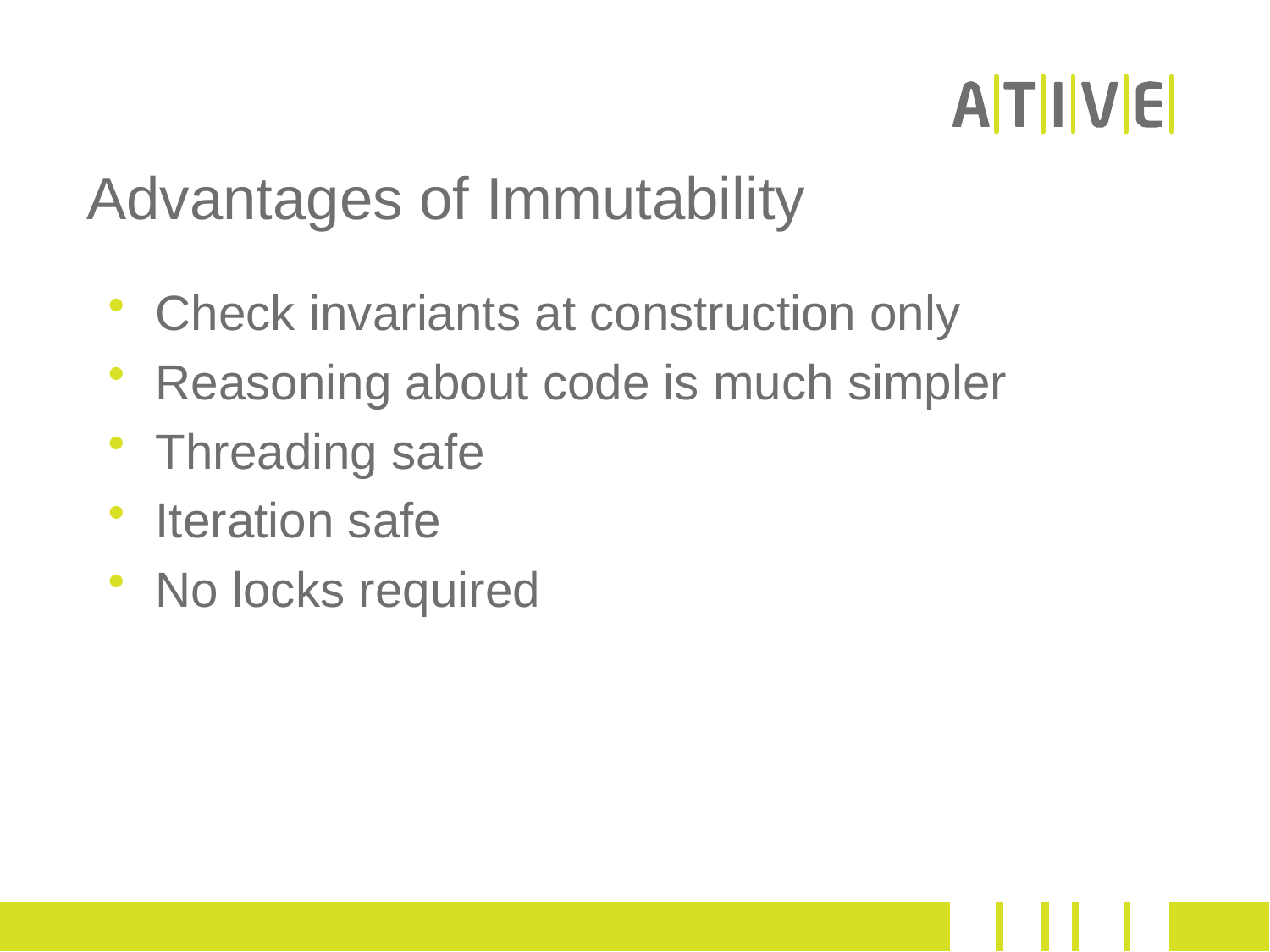

# Advantages of Immutability
Check invariants at construction only
Reasoning about code is much simpler
Threading safe
Iteration safe
No locks required